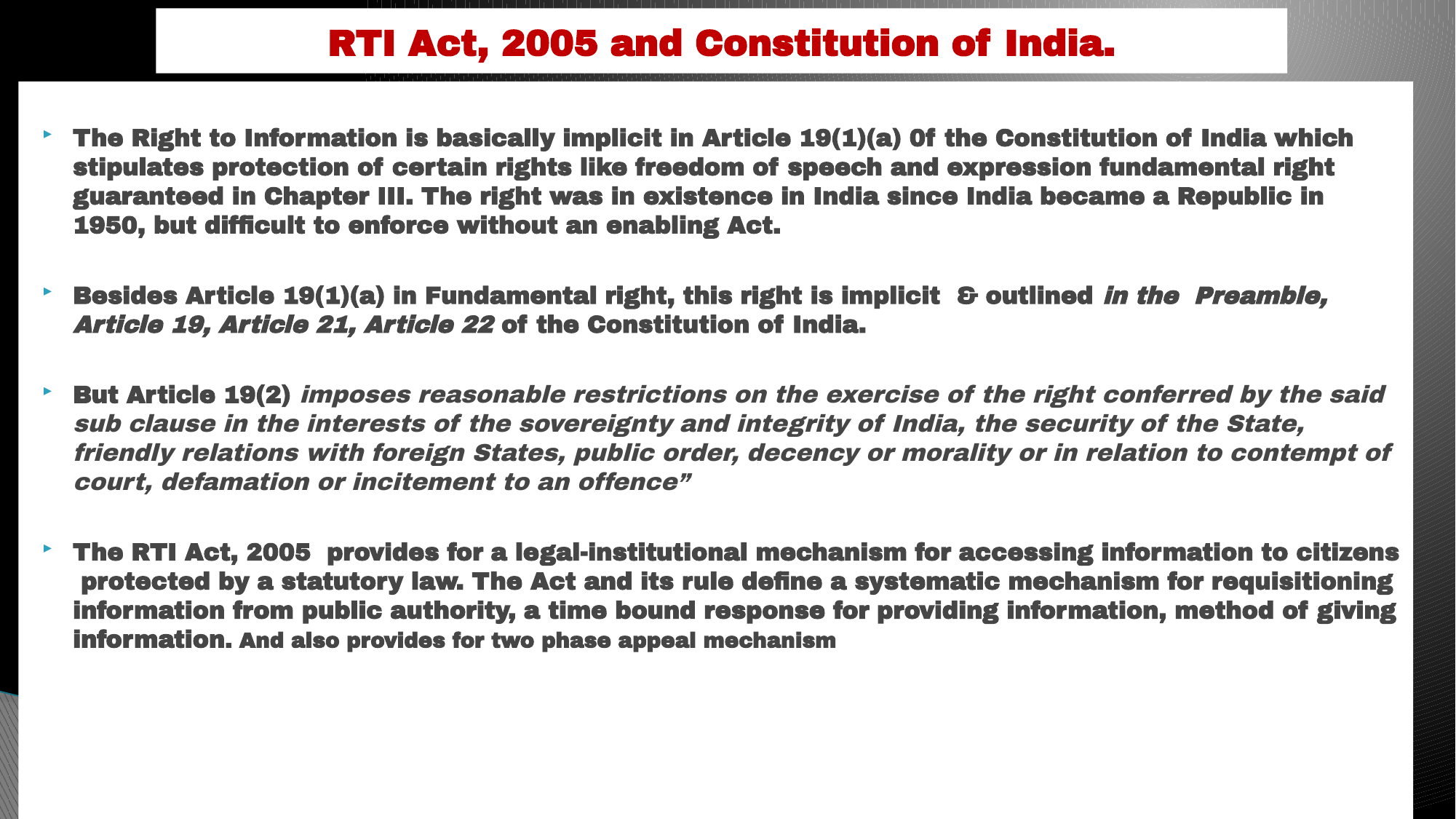

# RTI Act, 2005 and Constitution of India.

The Right to Information is basically implicit in Article 19(1)(a) 0f the Constitution of India which stipulates protection of certain rights like freedom of speech and expression fundamental right guaranteed in Chapter III. The right was in existence in India since India became a Republic in 1950, but difficult to enforce without an enabling Act.

Besides Article 19(1)(a) in Fundamental right, this right is implicit  & outlined in the  Preamble, Article 19, Article 21, Article 22 of the Constitution of India.

But Article 19(2) imposes reasonable restrictions on the exercise of the right conferred by the said sub clause in the interests of the sovereignty and integrity of India, the security of the State, friendly relations with foreign States, public order, decency or morality or in relation to contempt of court, defamation or incitement to an offence”

The RTI Act, 2005  provides for a legal-institutional mechanism for accessing information to citizens  protected by a statutory law. The Act and its rule define a systematic mechanism for requisitioning information from public authority, a time bound response for providing information, method of giving information. And also provides for two phase appeal mechanism